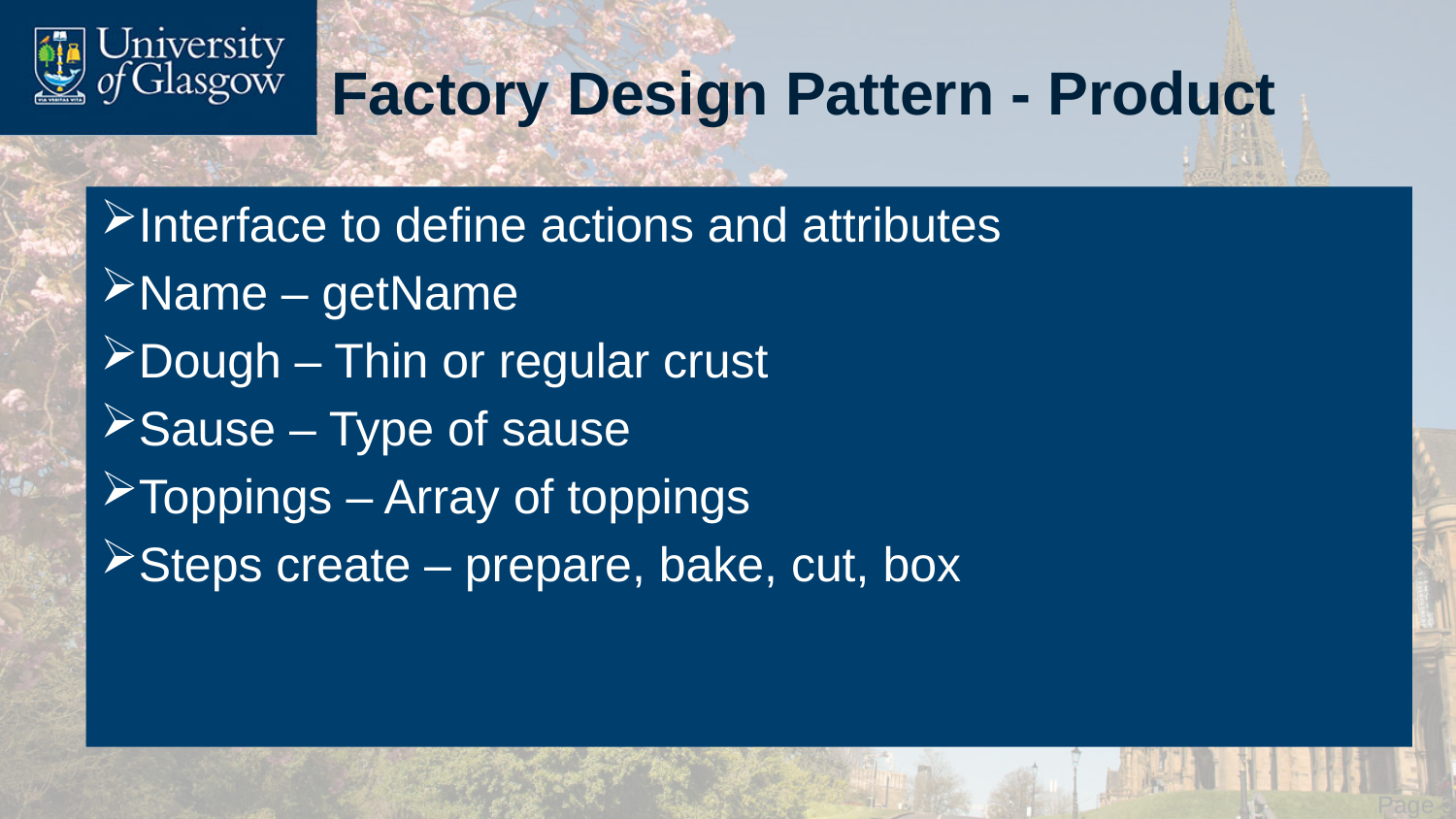

# Factory Design Pattern - Product
Interface to define actions and attributes
Name – getName
Dough – Thin or regular crust
Sause – Type of sause
Toppings – Array of toppings
Steps create – prepare, bake, cut, box

 Page 36